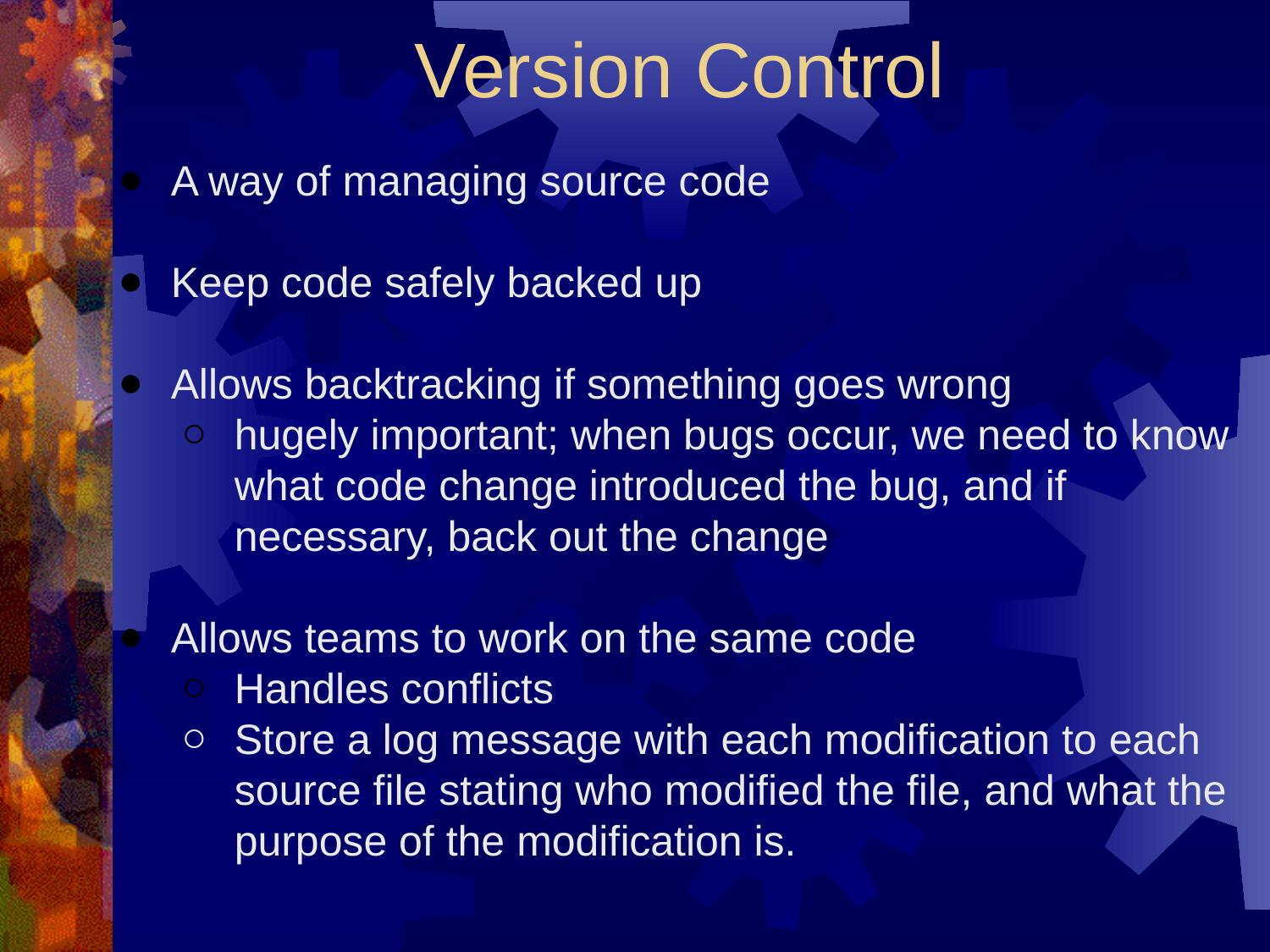

# Version Control

A way of managing source code

Keep code safely backed up

Allows backtracking if something goes wrong
hugely important; when bugs occur, we need to know what code change introduced the bug, and if necessary, back out the change

Allows teams to work on the same code
Handles conflicts
Store a log message with each modification to each source file stating who modified the file, and what the purpose of the modification is.